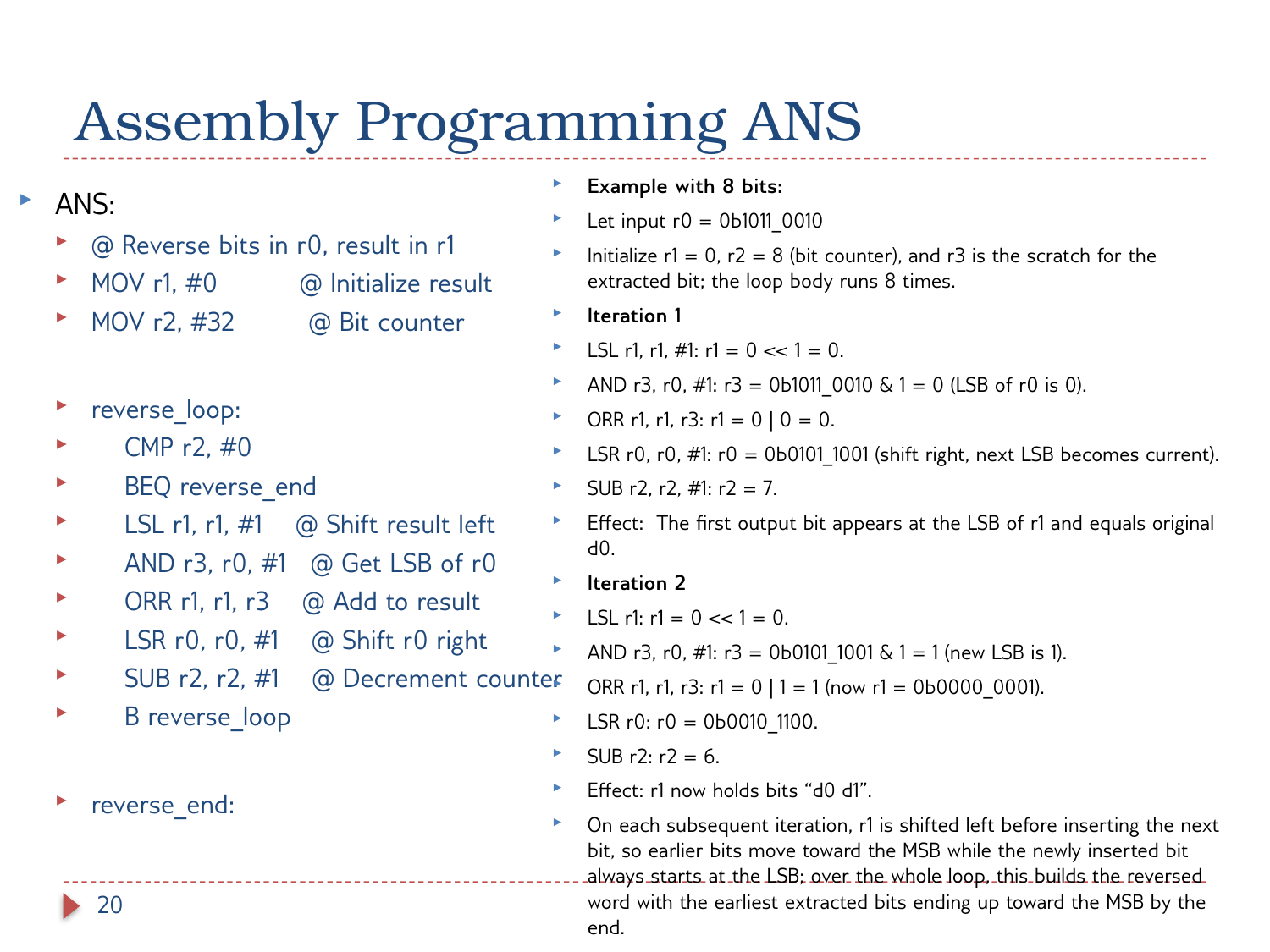

# Assembly Programming ANS
Example with 8 bits:
Let input r0 = 0b1011_0010
Initialize r1 = 0, r2 = 8 (bit counter), and r3 is the scratch for the extracted bit; the loop body runs 8 times.
Iteration 1
LSL r1, r1, #1: r1 = 0 << 1 = 0.
AND r3, r0, #1: r3 = 0b1011_0010 & 1 = 0 (LSB of r0 is 0).
ORR r1, r1, r3: r1 = 0 | 0 = 0.
LSR r0, r0, #1: r0 = 0b0101_1001 (shift right, next LSB becomes current).
SUB r2, r2, #1: r2 = 7.
Effect:  The first output bit appears at the LSB of r1 and equals original d0.
Iteration 2
LSL r1: r1 = 0 << 1 = 0.
AND r3, r0, #1: r3 = 0b0101_1001 & 1 = 1 (new LSB is 1).
ORR r1, r1, r3: r1 = 0 | 1 = 1 (now r1 = 0b0000_0001).
LSR r0: r0 = 0b0010_1100.
SUB r2: r2 = 6.
Effect: r1 now holds bits “d0 d1”.
On each subsequent iteration, r1 is shifted left before inserting the next bit, so earlier bits move toward the MSB while the newly inserted bit always starts at the LSB; over the whole loop, this builds the reversed word with the earliest extracted bits ending up toward the MSB by the end.
ANS:
@ Reverse bits in r0, result in r1
MOV r1, #0          @ Initialize result
MOV r2, #32         @ Bit counter

reverse_loop:
    CMP r2, #0
    BEQ reverse_end
    LSL r1, r1, #1    @ Shift result left
    AND r3, r0, #1   @ Get LSB of r0
    ORR r1, r1, r3    @ Add to result
    LSR r0, r0, #1    @ Shift r0 right
    SUB r2, r2, #1    @ Decrement counter
    B reverse_loop

reverse_end:

20